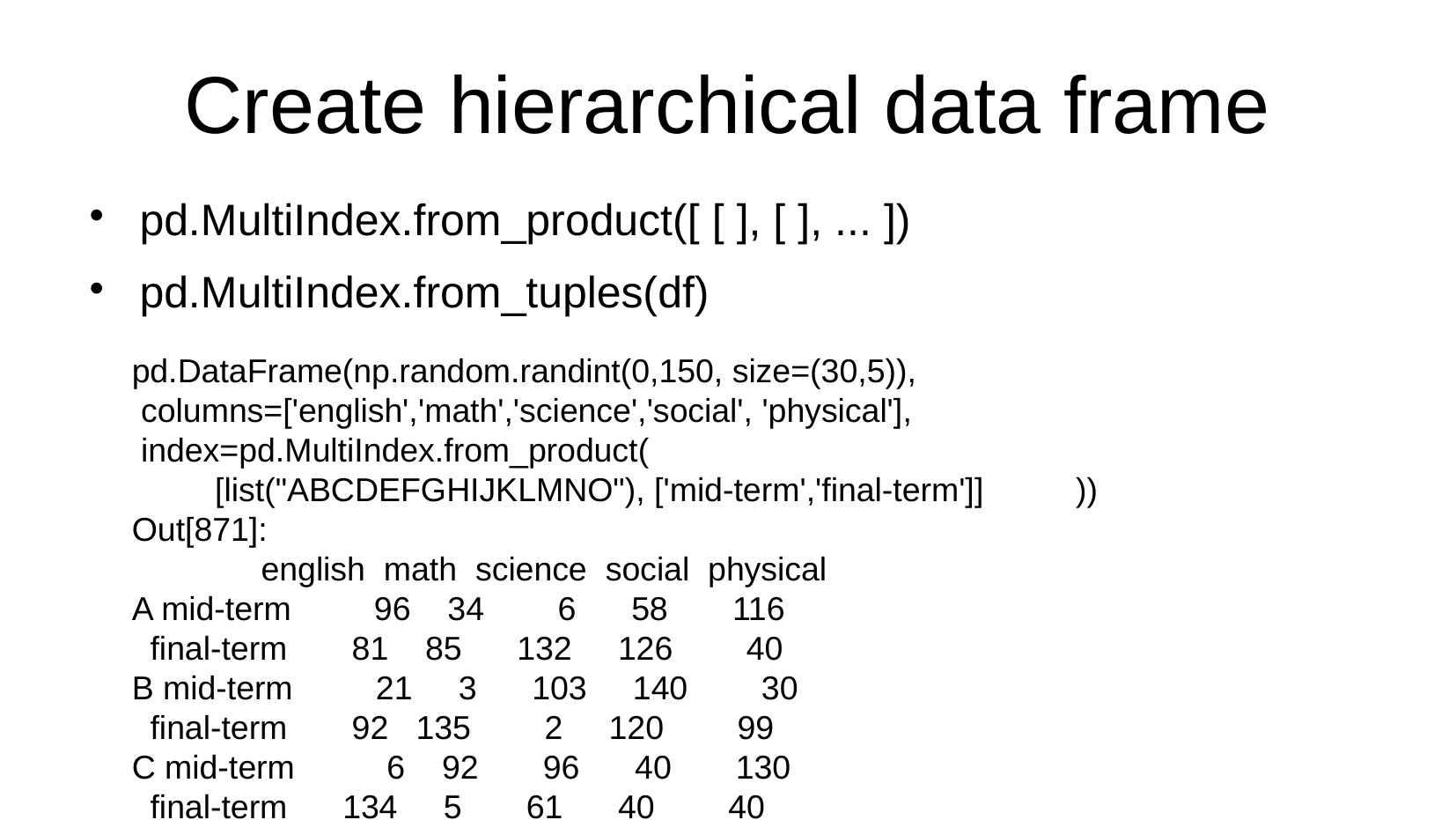

Create hierarchical data frame
pd.MultiIndex.from_product([ [ ], [ ], ... ])
pd.MultiIndex.from_tuples(df)
pd.DataFrame(np.random.randint(0,150, size=(30,5)),
 columns=['english','math','science','social', 'physical'],
 index=pd.MultiIndex.from_product(
         [list("ABCDEFGHIJKLMNO"), ['mid-term','final-term']]          ))
Out[871]:
              english  math  science  social  physical
A mid-term         96    34        6      58       116
  final-term       81    85      132     126        40
B mid-term         21     3      103     140        30
  final-term       92   135        2     120        99
C mid-term          6    92       96      40       130
  final-term      134     5       61      40        40